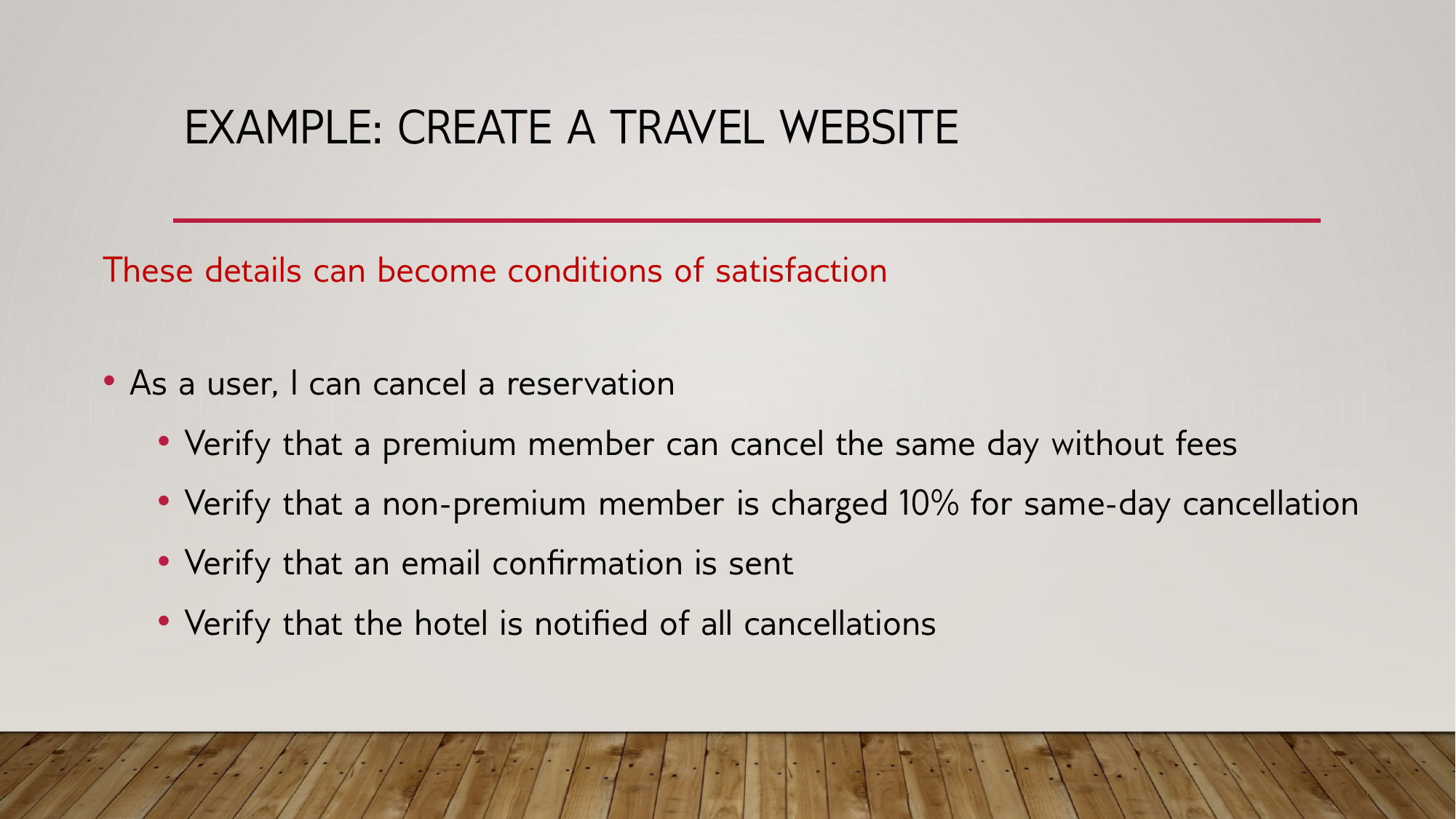

# Example: create a travel website
These details can become conditions of satisfaction

As a user, I can cancel a reservation
Verify that a premium member can cancel the same day without fees
Verify that a non-premium member is charged 10% for same-day cancellation
Verify that an email confirmation is sent
Verify that the hotel is notified of all cancellations